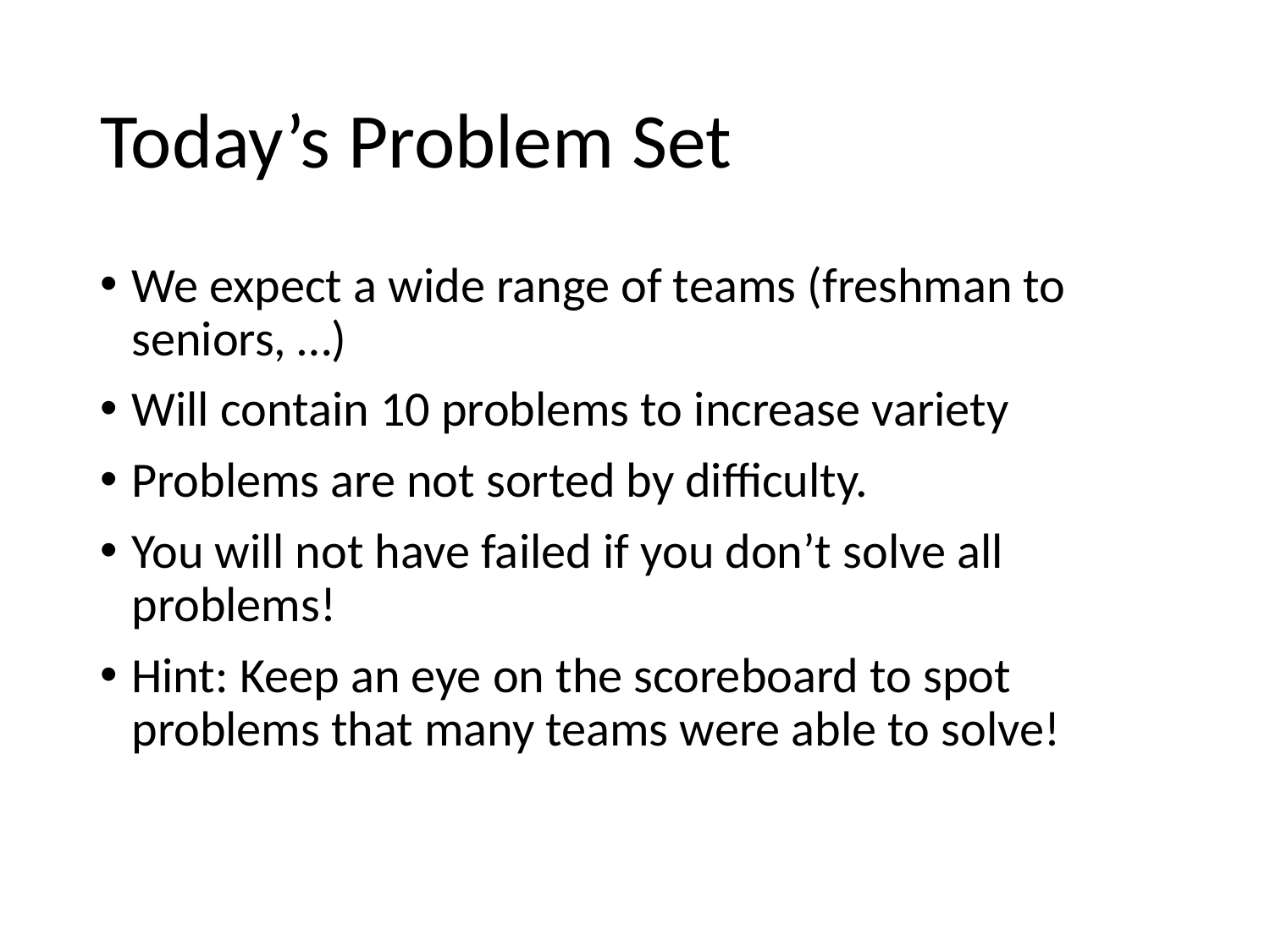

# Today’s Problem Set
We expect a wide range of teams (freshman to seniors, …)
Will contain 10 problems to increase variety
Problems are not sorted by difficulty.
You will not have failed if you don’t solve all problems!
Hint: Keep an eye on the scoreboard to spot problems that many teams were able to solve!